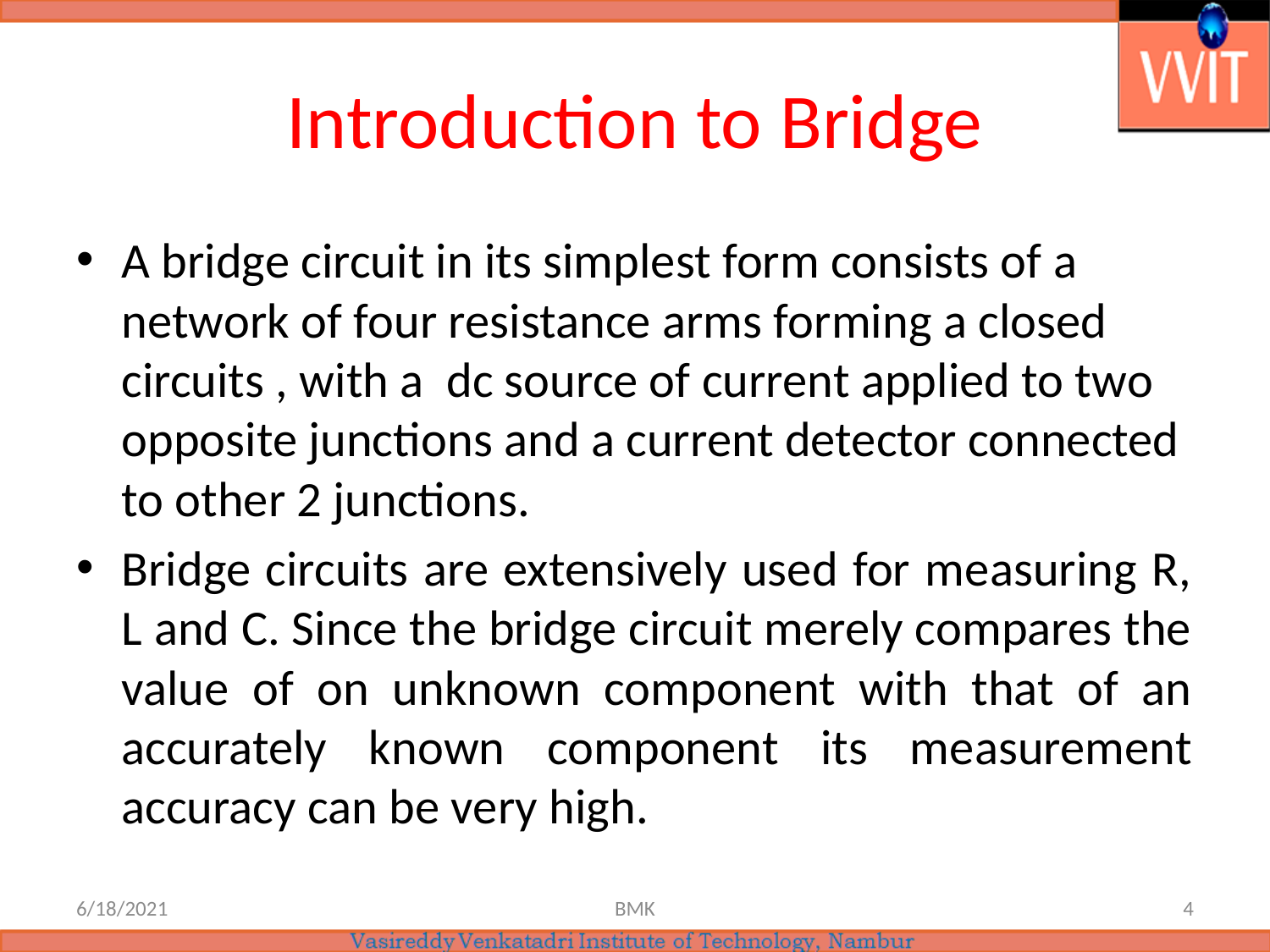

# Introduction to Bridge
A bridge circuit in its simplest form consists of a network of four resistance arms forming a closed circuits , with a  dc source of current applied to two opposite junctions and a current detector connected to other 2 junctions.
Bridge circuits are extensively used for measuring R, L and C. Since the bridge circuit merely compares the value of on unknown component with that of an accurately known component its measurement accuracy can be very high.
6/18/2021
BMK
4